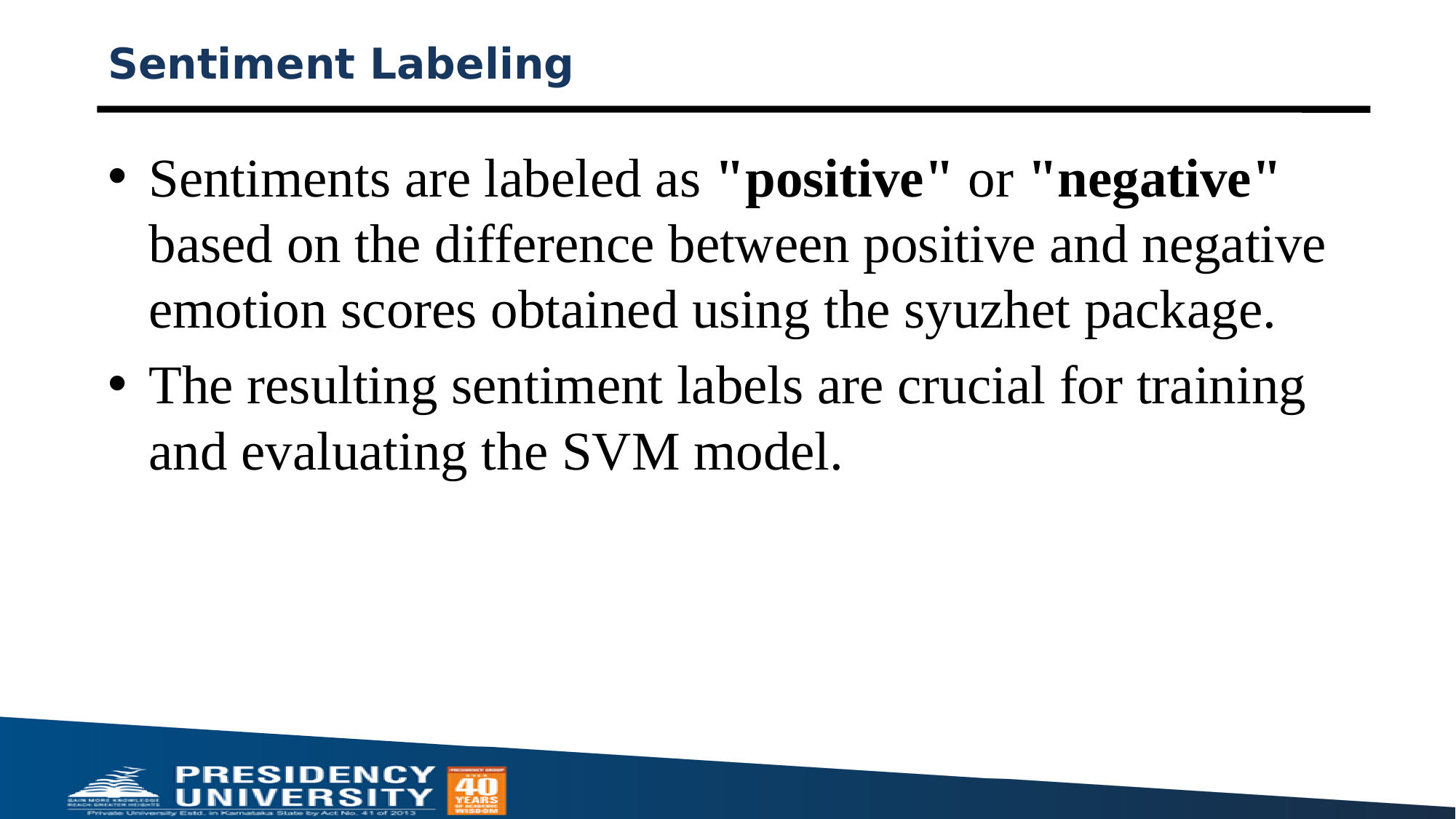

# Sentiment Labeling
Sentiments are labeled as "positive" or "negative" based on the difference between positive and negative emotion scores obtained using the syuzhet package.
The resulting sentiment labels are crucial for training and evaluating the SVM model.